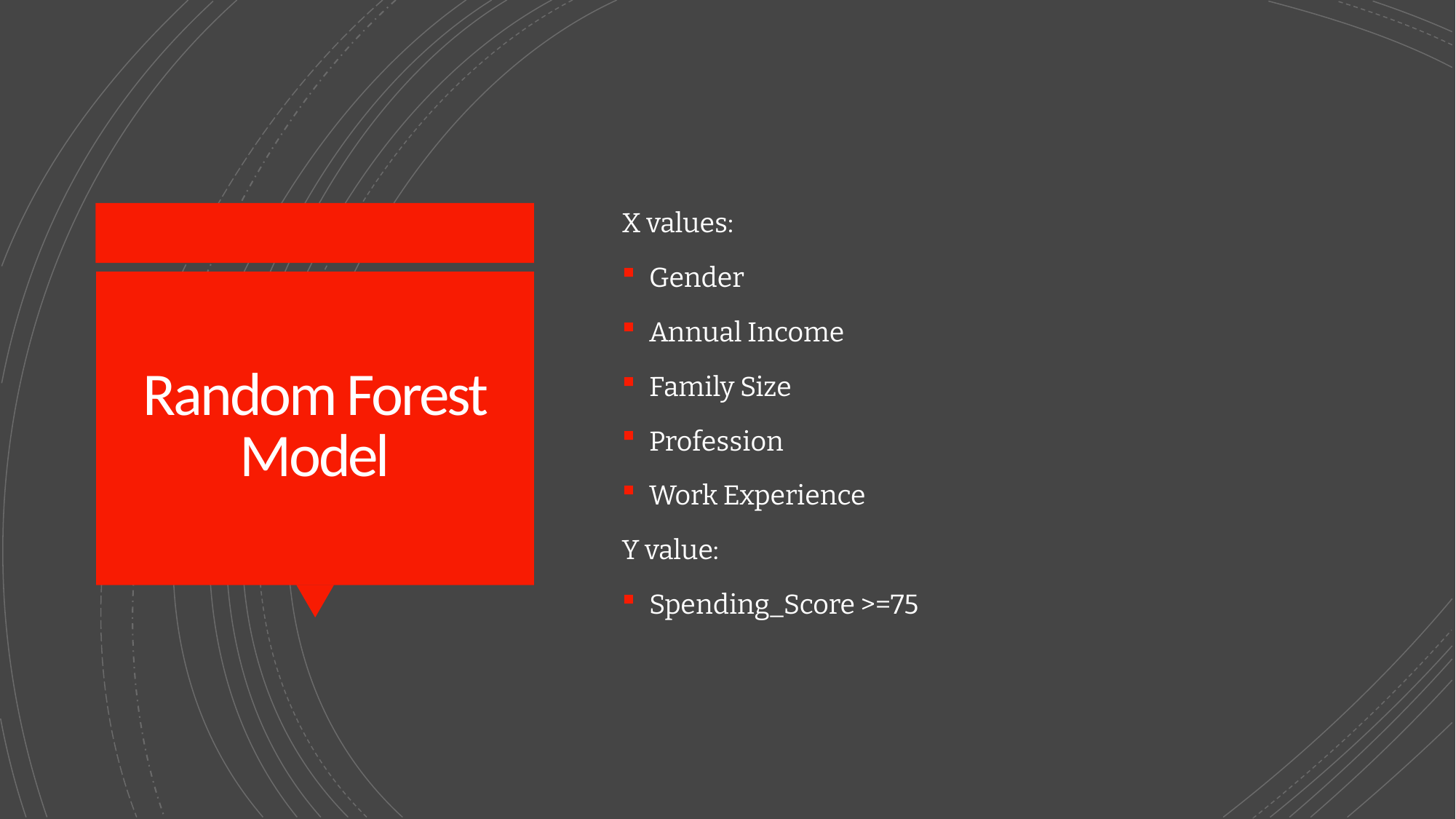

X values:
Gender
Annual Income
Family Size
Profession
Work Experience
Y value:
Spending_Score >=75

# Random Forest Model